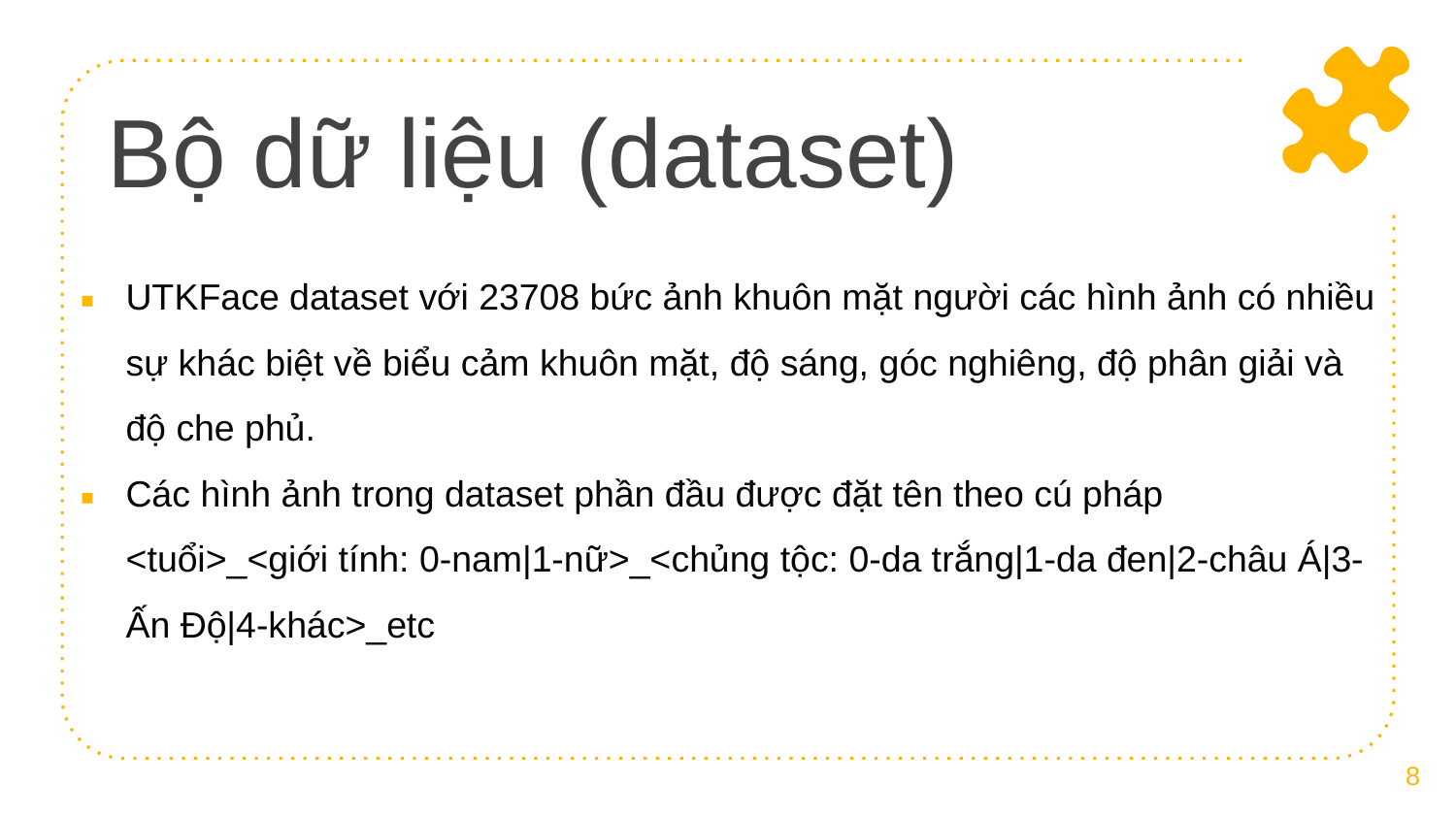

# Bộ dữ liệu (dataset)
UTKFace dataset với 23708 bức ảnh khuôn mặt người các hình ảnh có nhiều sự khác biệt về biểu cảm khuôn mặt, độ sáng, góc nghiêng, độ phân giải và độ che phủ.
Các hình ảnh trong dataset phần đầu được đặt tên theo cú pháp <tuổi>_<giới tính: 0-nam|1-nữ>_<chủng tộc: 0-da trắng|1-da đen|2-châu Á|3-Ấn Độ|4-khác>_etc
8